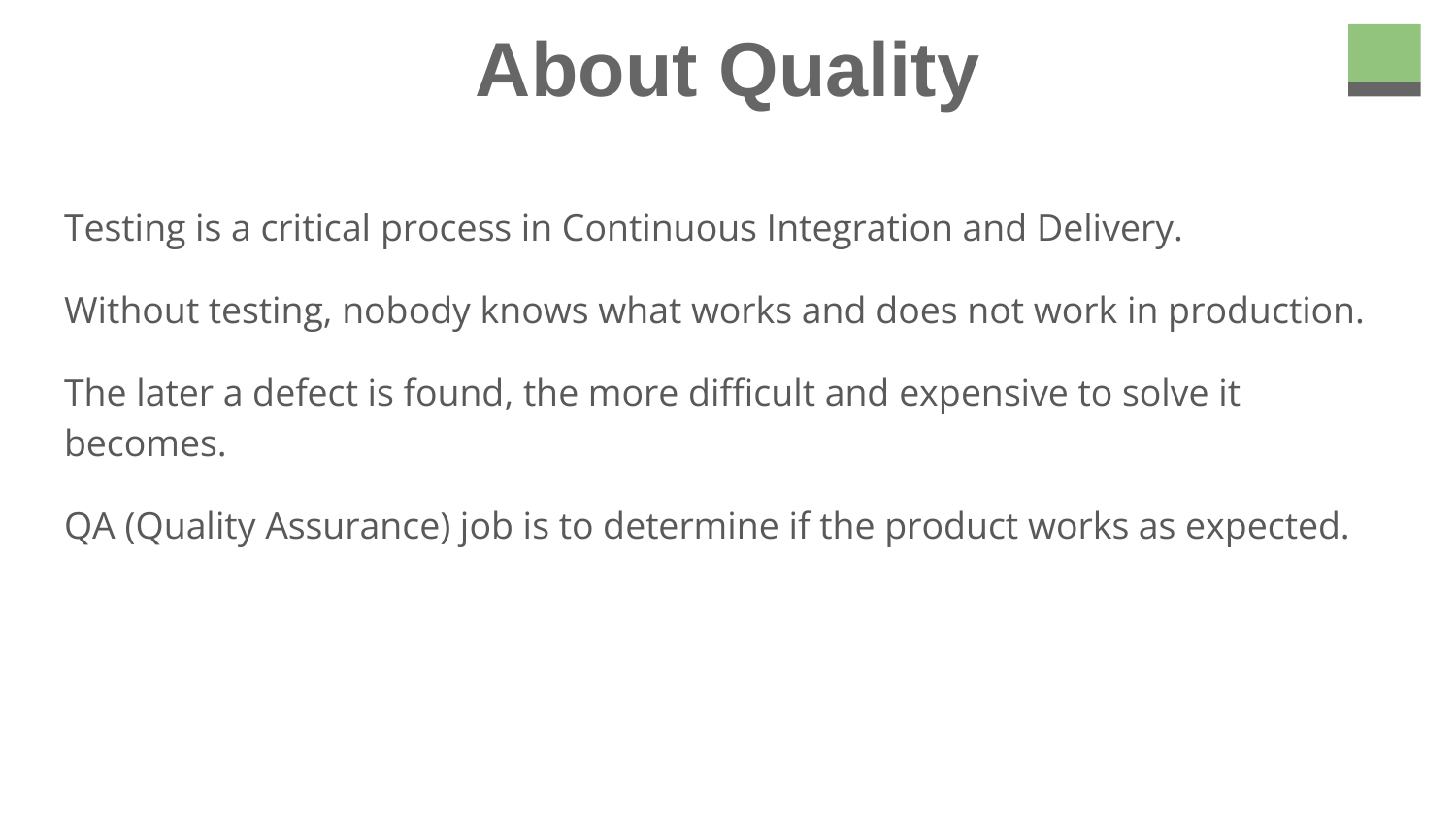

# About Quality
Testing is a critical process in Continuous Integration and Delivery.
Without testing, nobody knows what works and does not work in production.
The later a defect is found, the more difficult and expensive to solve it becomes.
QA (Quality Assurance) job is to determine if the product works as expected.